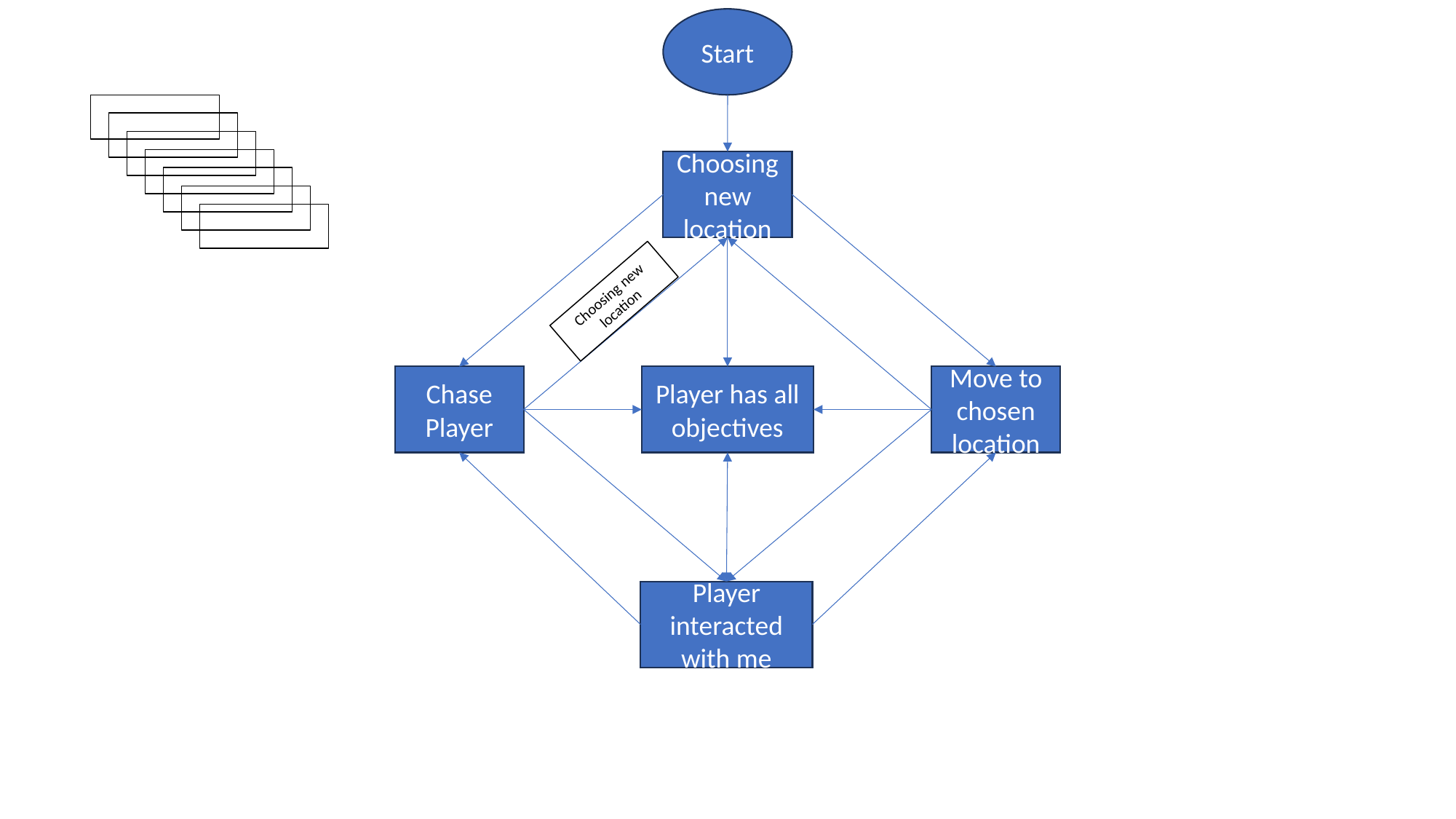

Start

Choosing new location

Choosing new location
Chase Player
Player has all objectives
Move to chosen location
Player interacted with me